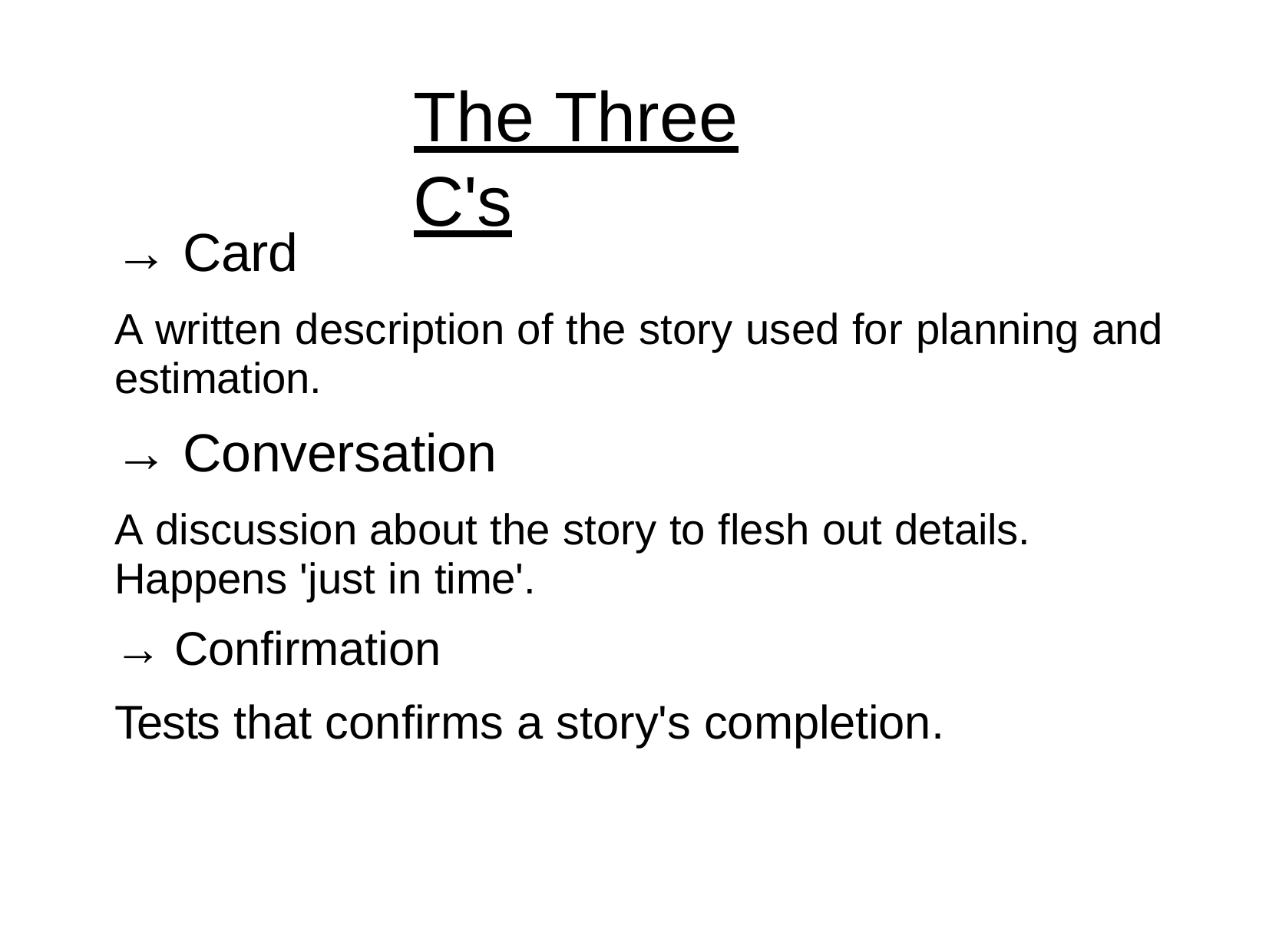

# The Three C's
→ Card
A written description of the story used for planning and estimation.
→ Conversation
A discussion about the story to flesh out details. Happens 'just in time'.
→ Confirmation
Tests that confirms a story's completion.